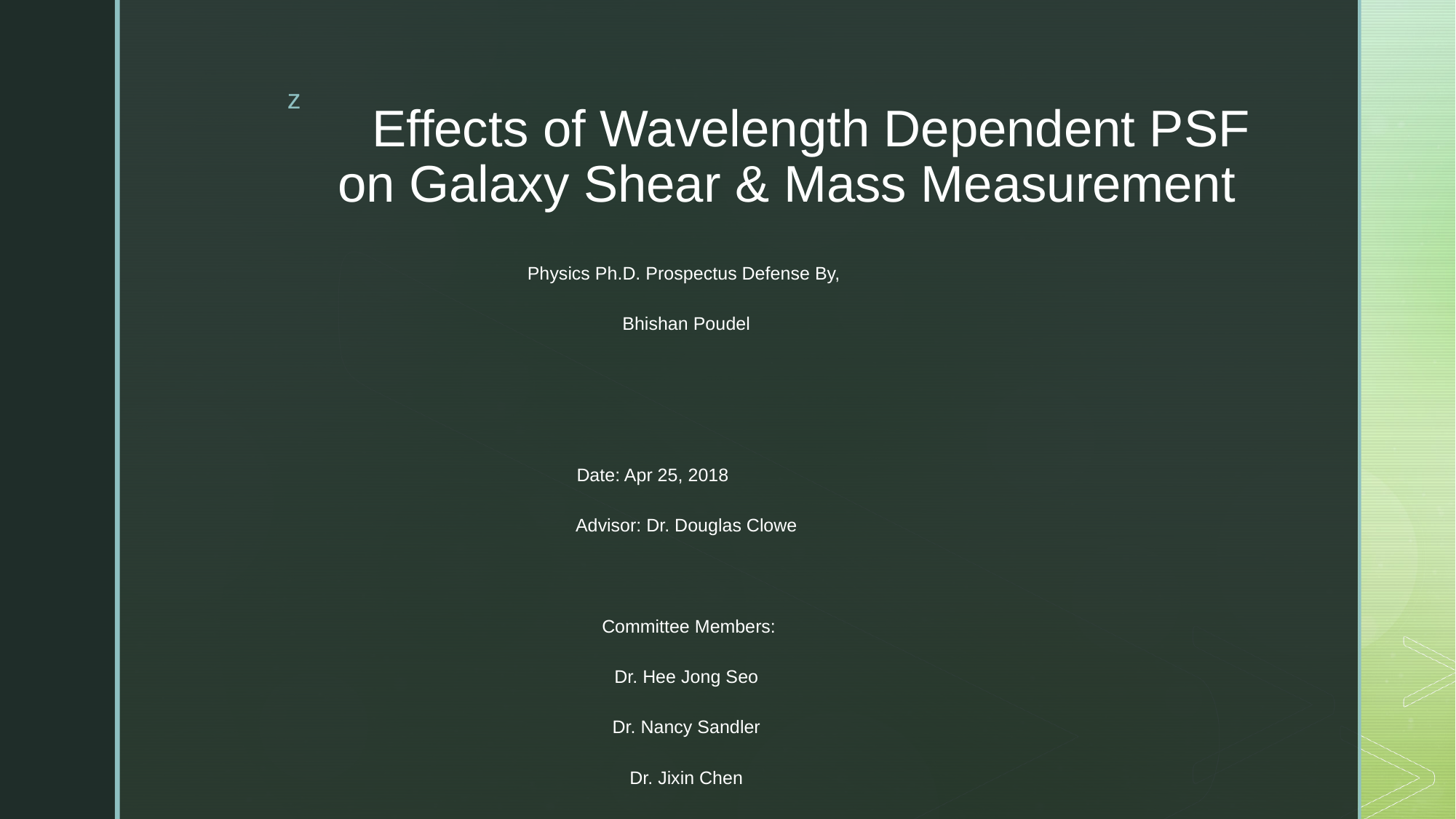

# Effects of Wavelength Dependent PSF on Galaxy Shear & Mass Measurement
Physics Ph.D. Prospectus Defense By,
Bhishan Poudel

                                                                                               Date: Apr 25, 2018
Advisor: Dr. Douglas Clowe

 Committee Members:
Dr. Hee Jong Seo
Dr. Nancy Sandler
Dr. Jixin Chen